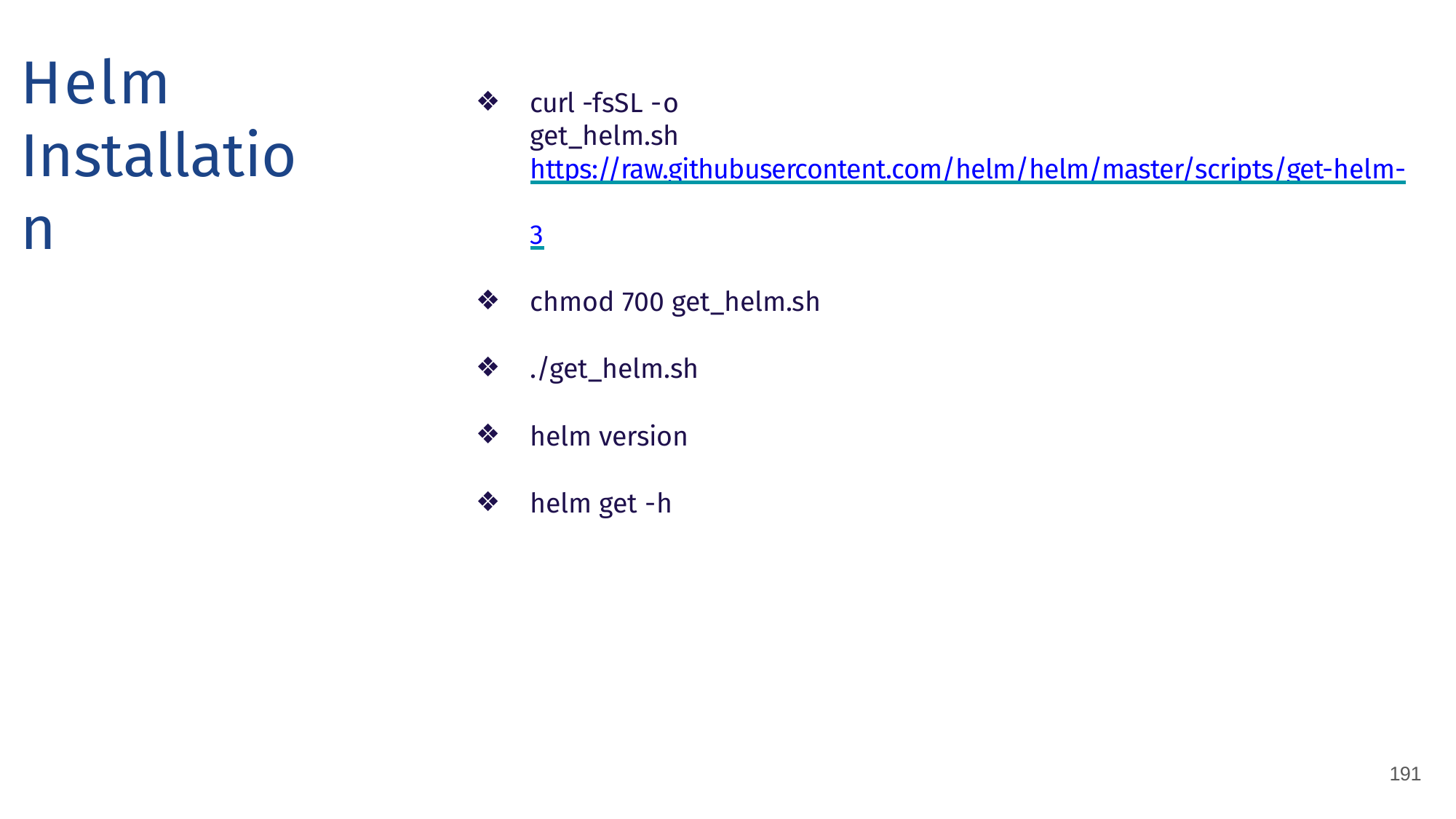

# Helm Installation
curl -fsSL -o get_helm.sh
https://raw.githubusercontent.com/helm/helm/master/scripts/get-helm-
3

chmod 700 get_helm.sh

./get_helm.sh

helm version

helm get -h
191